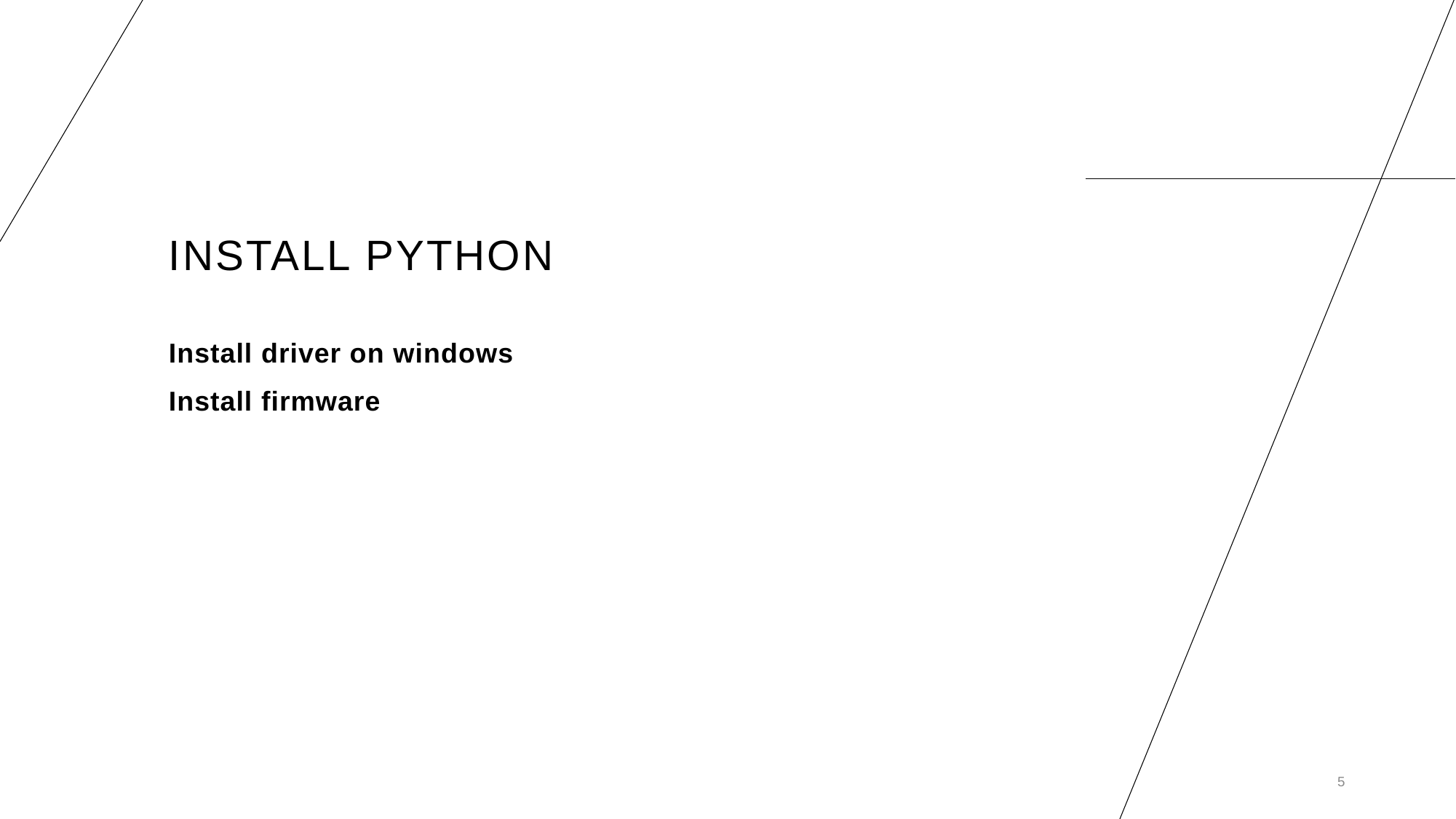

# Install python
Install driver on windows
Install firmware
5